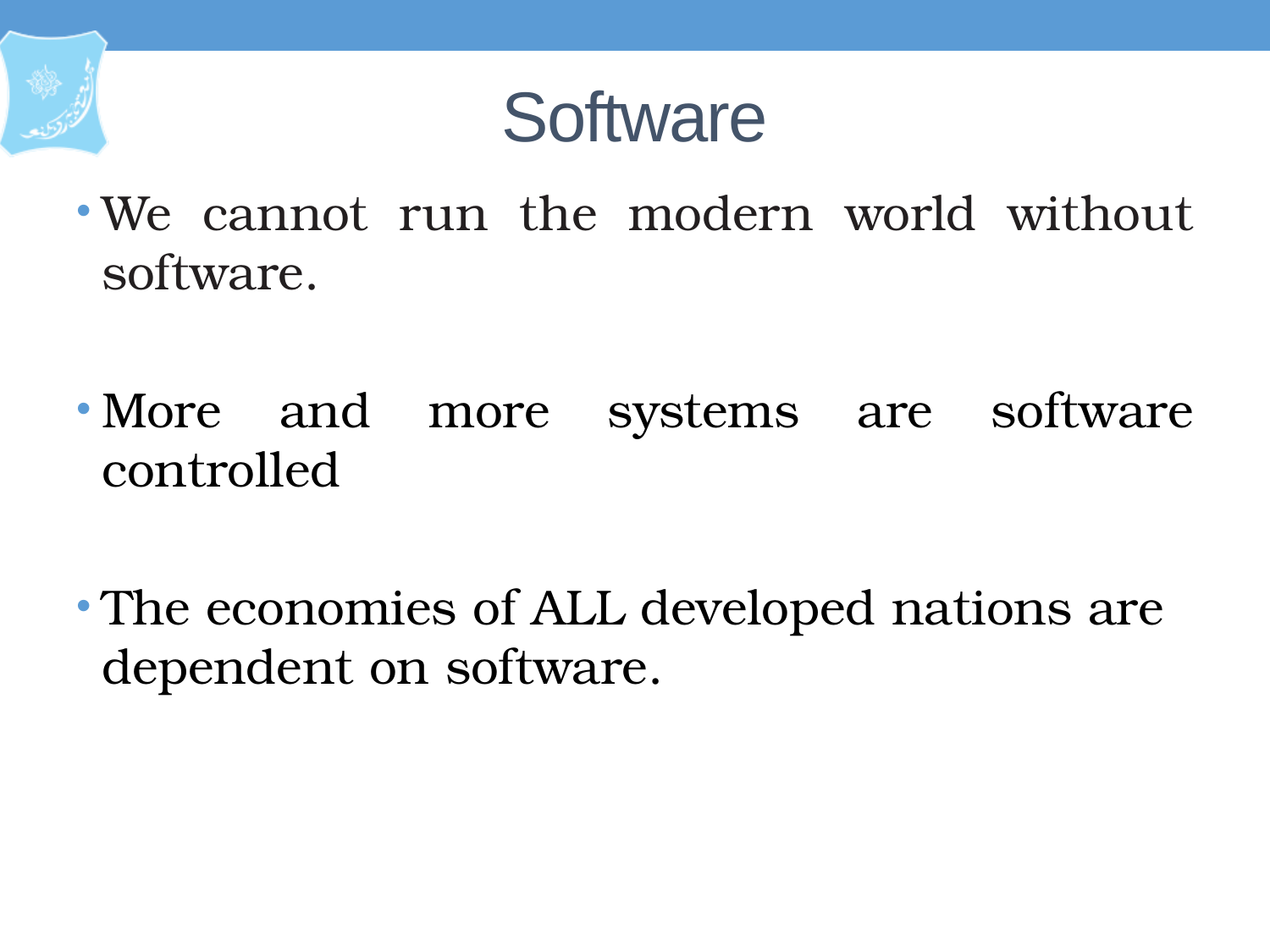

# Software
We cannot run the modern world without software.

More and more systems are software controlled

The economies of ALL developed nations are
dependent on software.